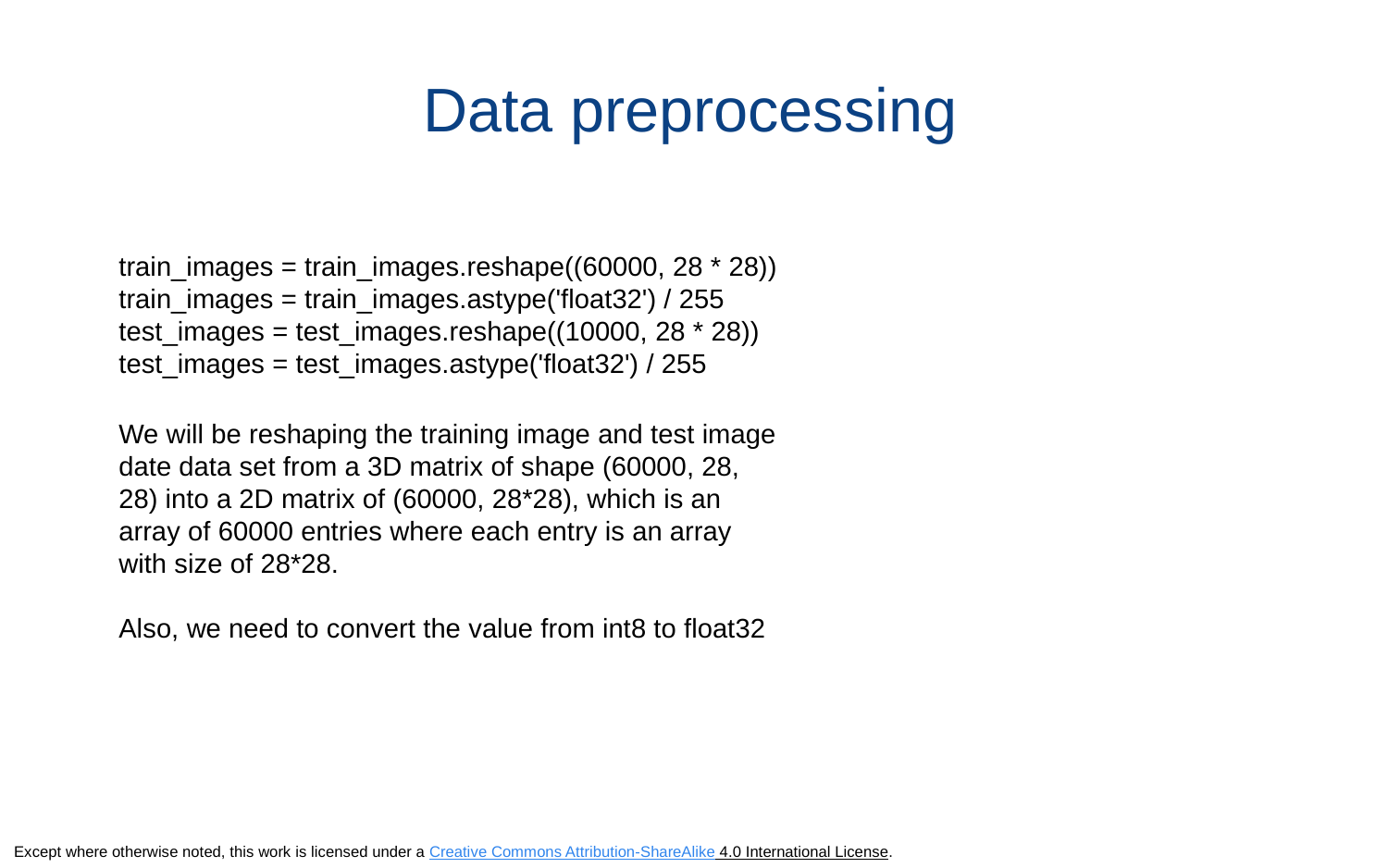

# Data preprocessing
train_images = train_images.reshape((60000, 28 * 28))
train_images = train_images.astype('float32') / 255
test_images = test_images.reshape((10000, 28 * 28))
test_images = test_images.astype('float32') / 255
We will be reshaping the training image and test image date data set from a 3D matrix of shape (60000, 28, 28) into a 2D matrix of (60000, 28*28), which is an array of 60000 entries where each entry is an array with size of 28*28.

Also, we need to convert the value from int8 to float32